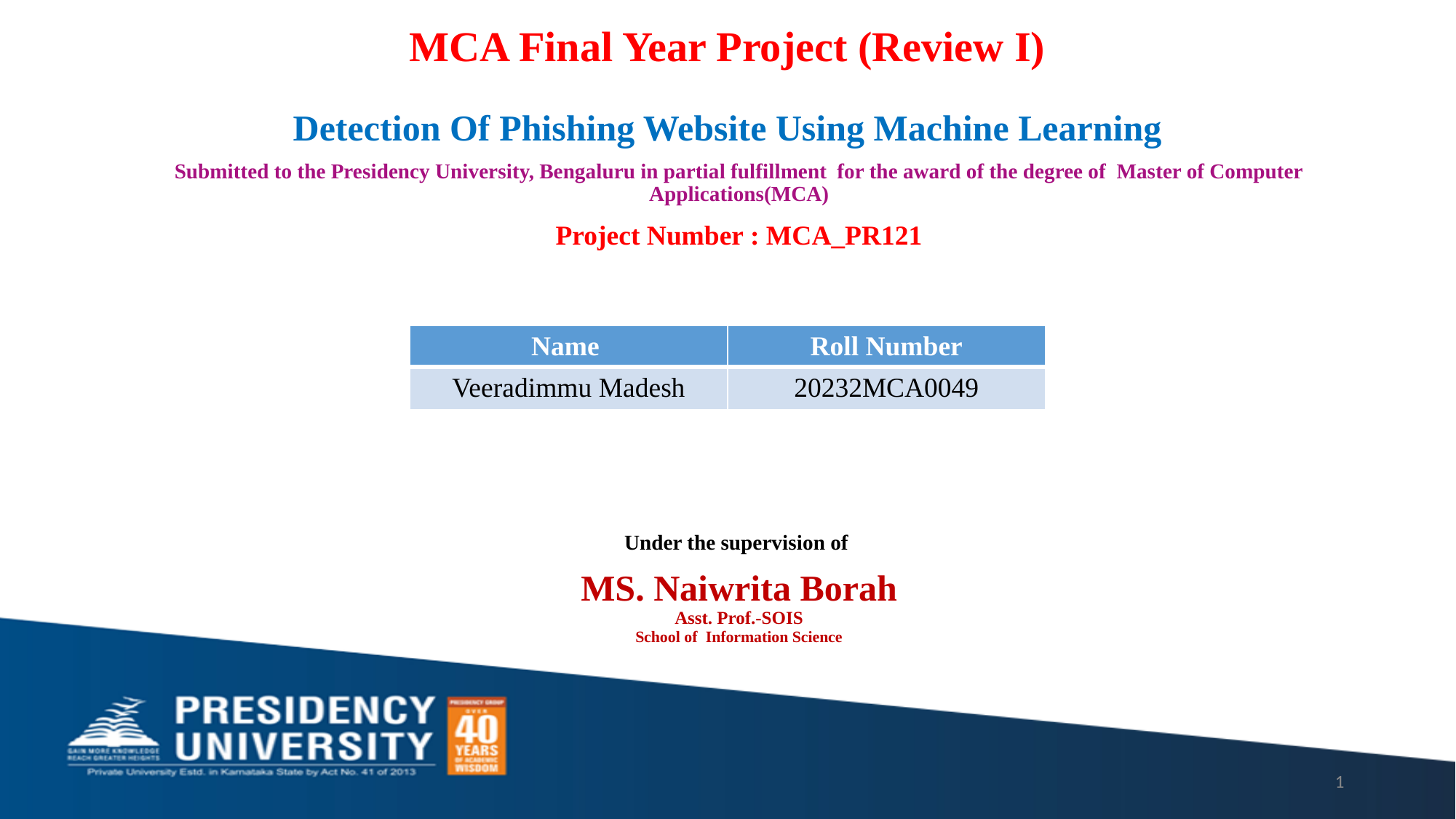

# MCA Final Year Project (Review I) Detection Of Phishing Website Using Machine Learning
Submitted to the Presidency University, Bengaluru in partial fulfillment  for the award of the degree of  Master of Computer Applications(MCA)
Project Number : MCA_PR121

Under the supervision of
MS. Naiwrita Borah
Asst. Prof.-SOIS
School of  Information Science

| Name | Roll Number |
| --- | --- |
| Veeradimmu Madesh | 20232MCA0049 |
1